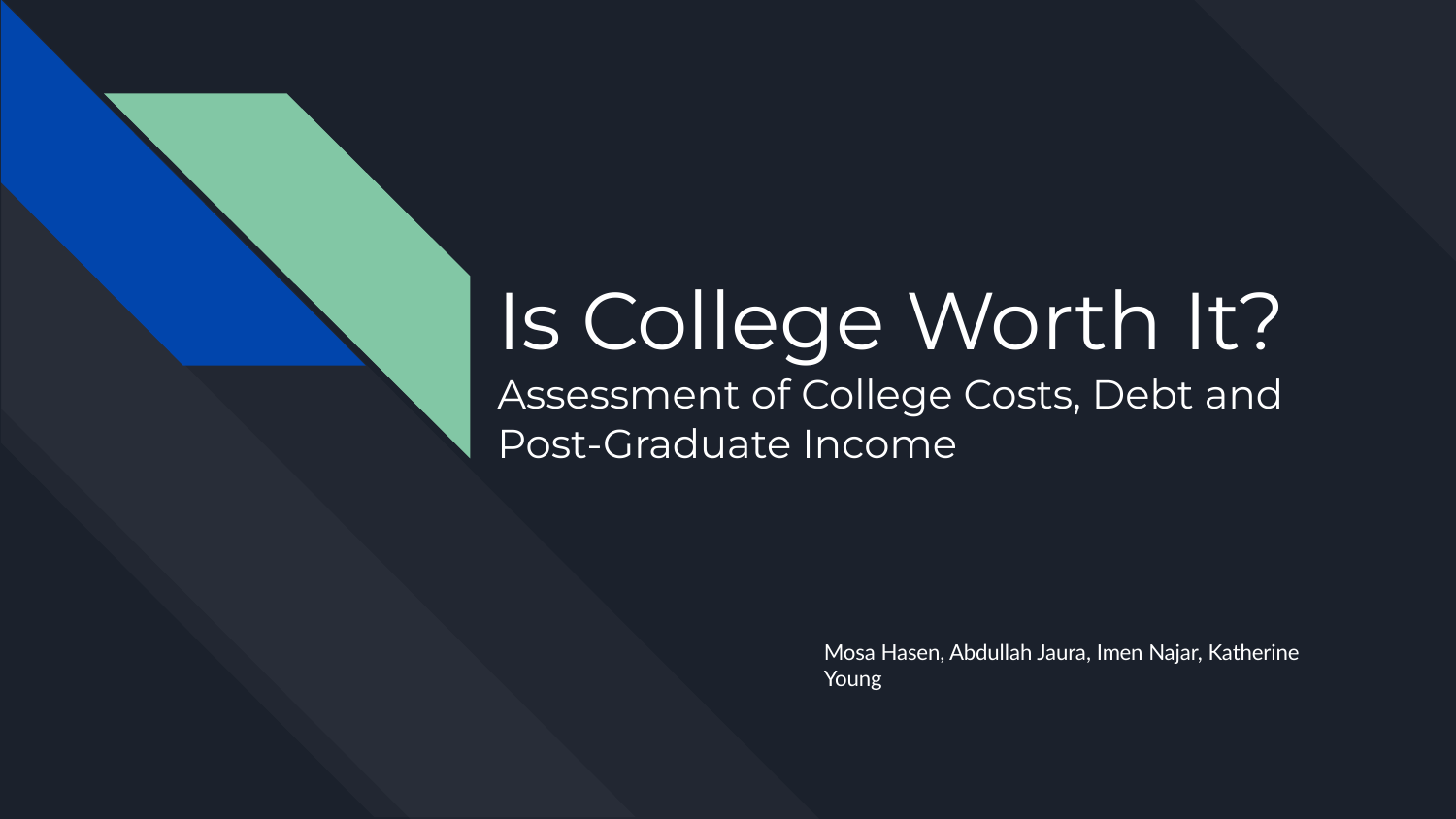

# Is College Worth It?
Assessment of College Costs, Debt and Post-Graduate Income
Mosa Hasen, Abdullah Jaura, Imen Najar, Katherine Young